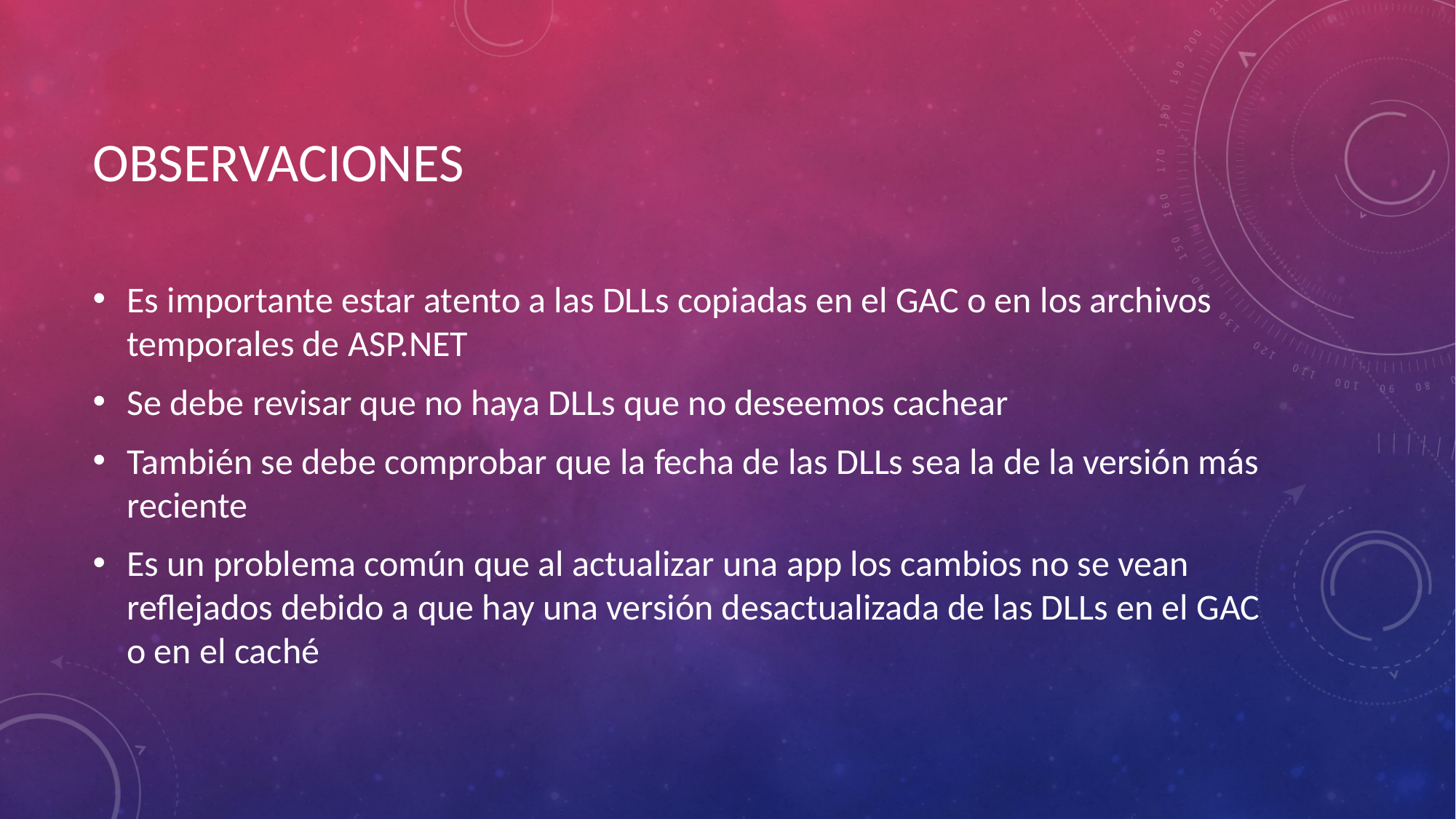

# Observaciones
Es importante estar atento a las DLLs copiadas en el GAC o en los archivos temporales de ASP.NET
Se debe revisar que no haya DLLs que no deseemos cachear
También se debe comprobar que la fecha de las DLLs sea la de la versión más reciente
Es un problema común que al actualizar una app los cambios no se vean reflejados debido a que hay una versión desactualizada de las DLLs en el GAC o en el caché